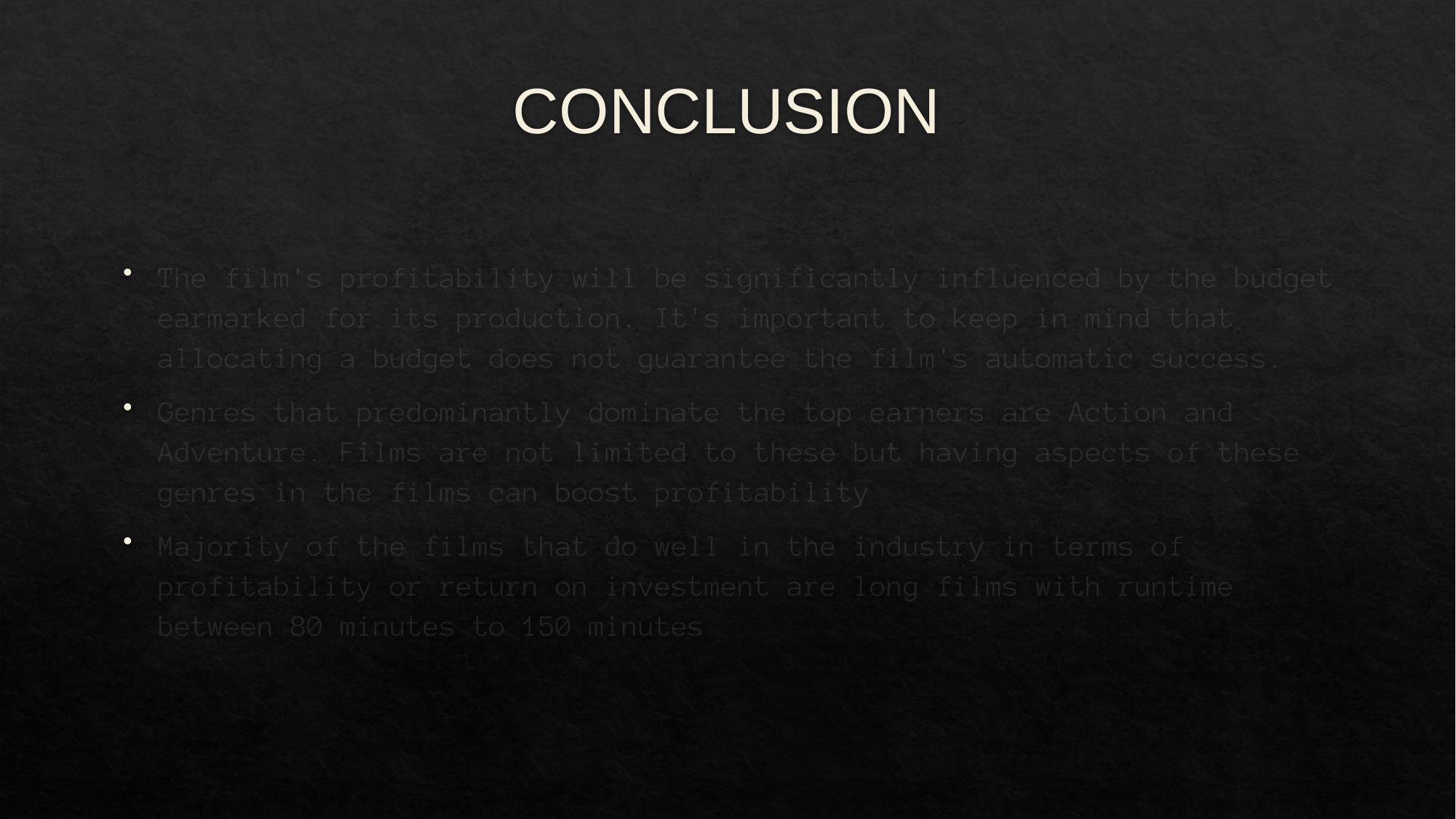

# Conclusion
The film's profitability will be significantly influenced by the budget earmarked for its production. It's important to keep in mind that allocating a budget does not guarantee the film's automatic success.
Genres that predominantly dominate the top earners are Action and Adventure. Films are not limited to these but having aspects of these genres in the films can boost profitability
Majority of the films that do well in the industry in terms of profitability or return on investment are long films with runtime between 80 minutes to 150 minutes